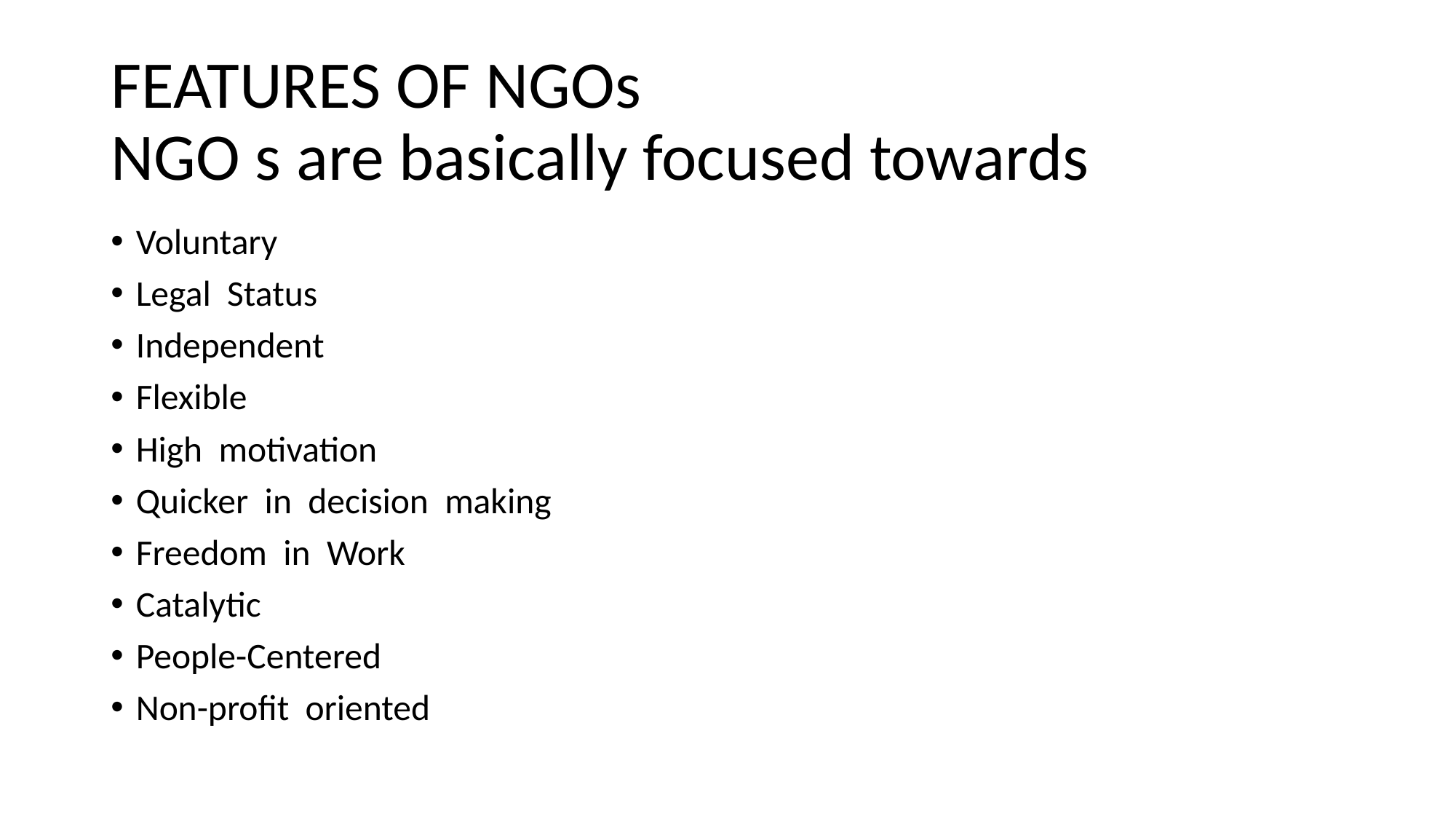

# FEATURES OF NGOs NGO s are basically focused towards
Voluntary
Legal  Status
Independent
Flexible
High  motivation
Quicker  in  decision  making
Freedom  in  Work
Catalytic
People-Centered
Non-profit  oriented